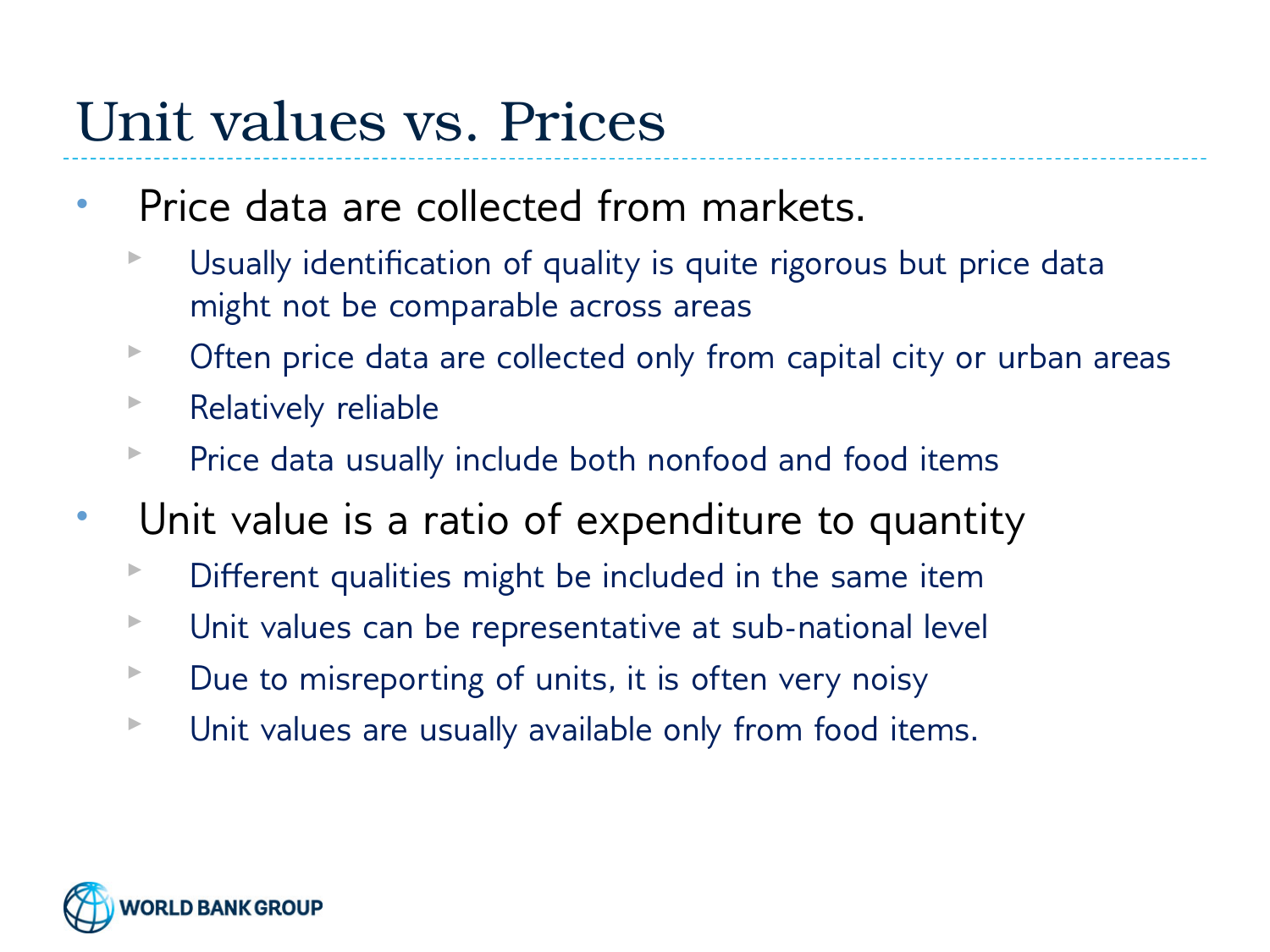

# Unit values vs. Prices
Price data are collected from markets.
Usually identification of quality is quite rigorous but price data might not be comparable across areas
Often price data are collected only from capital city or urban areas
Relatively reliable
Price data usually include both nonfood and food items
Unit value is a ratio of expenditure to quantity
Different qualities might be included in the same item
Unit values can be representative at sub-national level
Due to misreporting of units, it is often very noisy
Unit values are usually available only from food items.